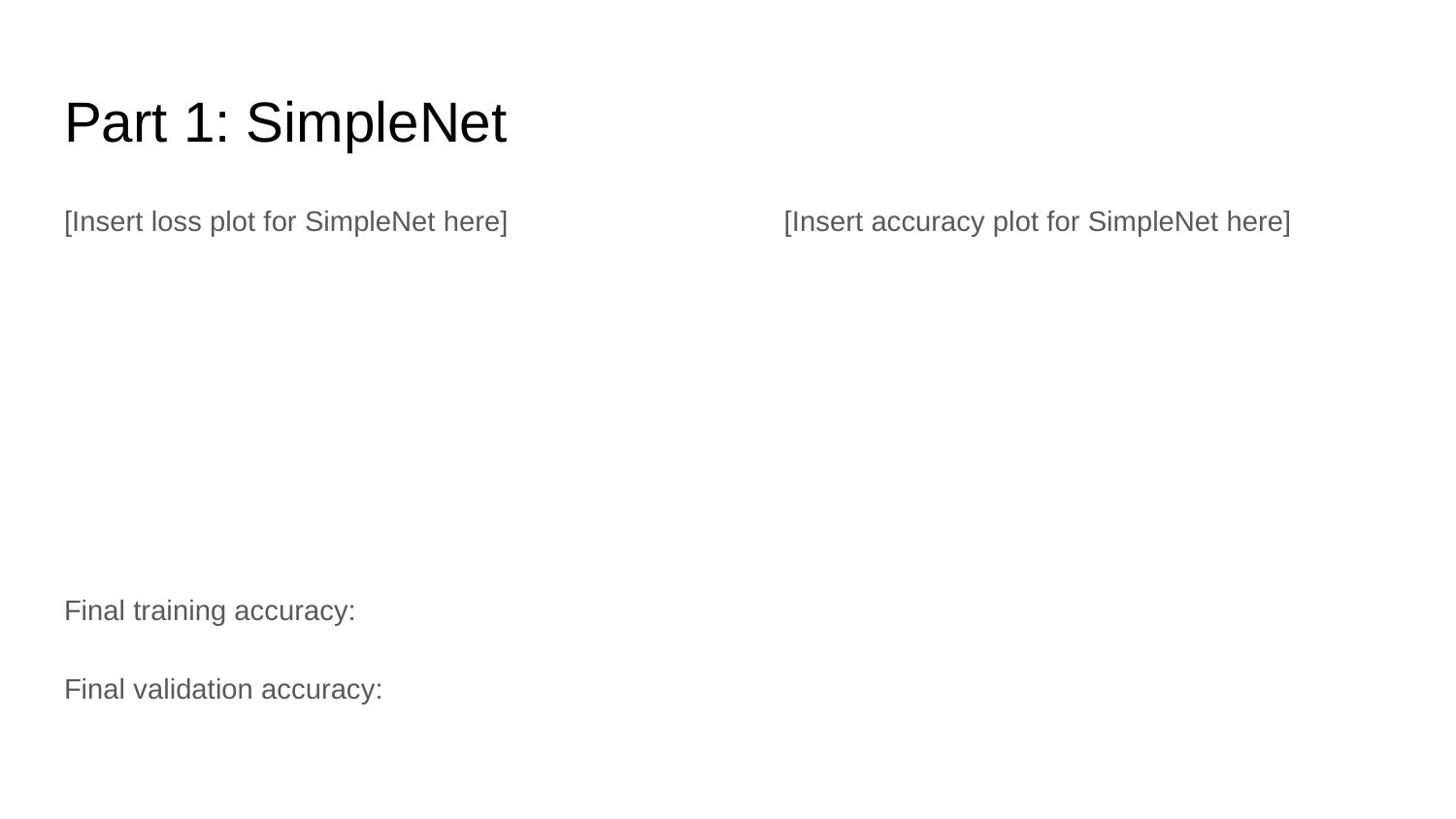

# Part 1: SimpleNet
[Insert loss plot for SimpleNet here]

Final training accuracy:

Final validation accuracy:
[Insert accuracy plot for SimpleNet here]